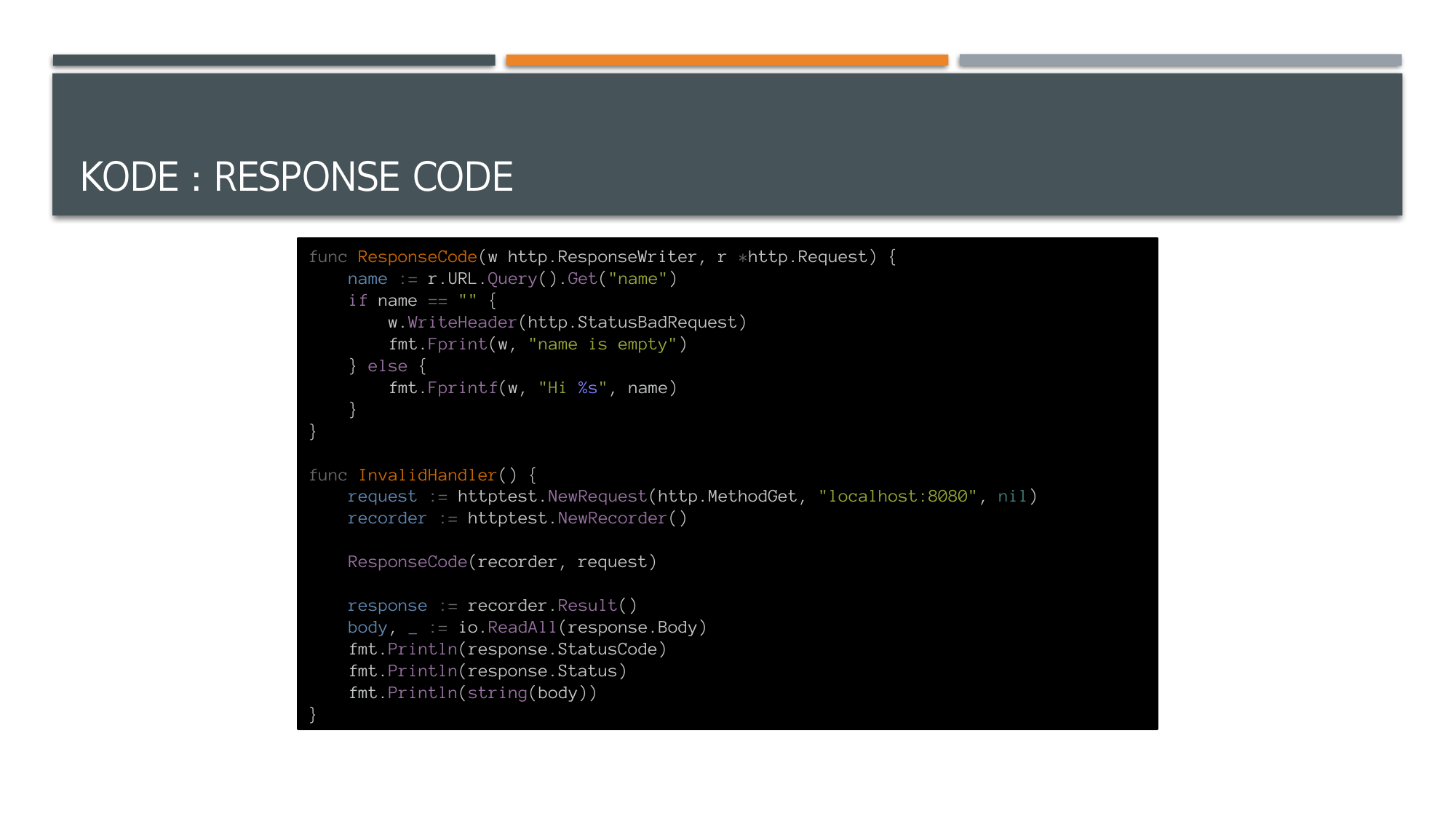

# Kode : Response Code
func ResponseCode(w http.ResponseWriter, r *http.Request) {
    name := r.URL.Query().Get("name")
    if name == "" {
        w.WriteHeader(http.StatusBadRequest)
        fmt.Fprint(w, "name is empty")
    } else {
        fmt.Fprintf(w, "Hi %s", name)
    }
}
func InvalidHandler() {
    request := httptest.NewRequest(http.MethodGet, "localhost:8080", nil)
    recorder := httptest.NewRecorder()
    ResponseCode(recorder, request)
    response := recorder.Result()
    body, _ := io.ReadAll(response.Body)
    fmt.Println(response.StatusCode)
    fmt.Println(response.Status)
    fmt.Println(string(body))
}